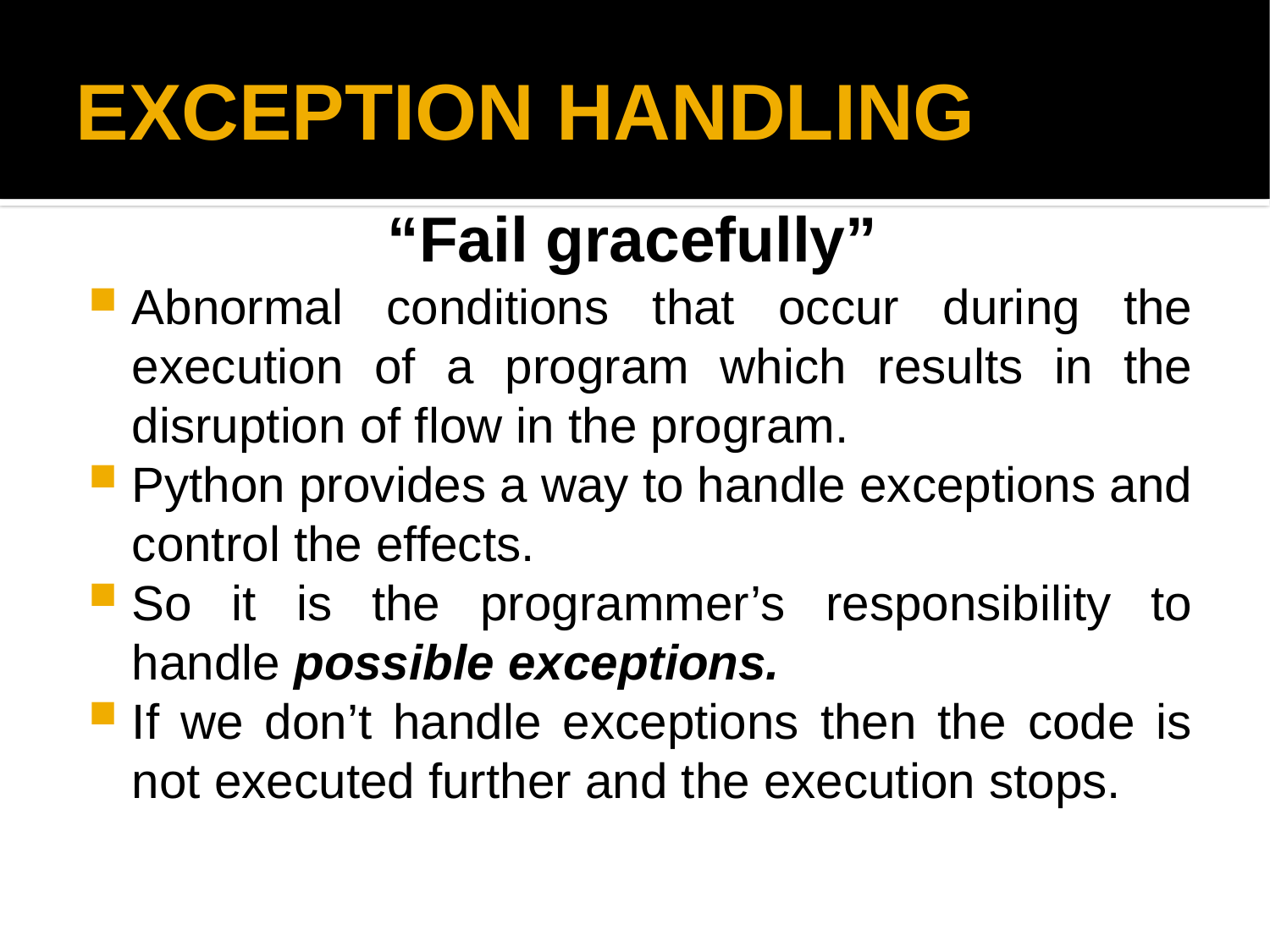

EXCEPTION HANDLING
“Fail gracefully”
Abnormal conditions that occur during the execution of a program which results in the disruption of flow in the program.
Python provides a way to handle exceptions and control the effects.
So it is the programmer’s responsibility to handle possible exceptions.
If we don’t handle exceptions then the code is not executed further and the execution stops.